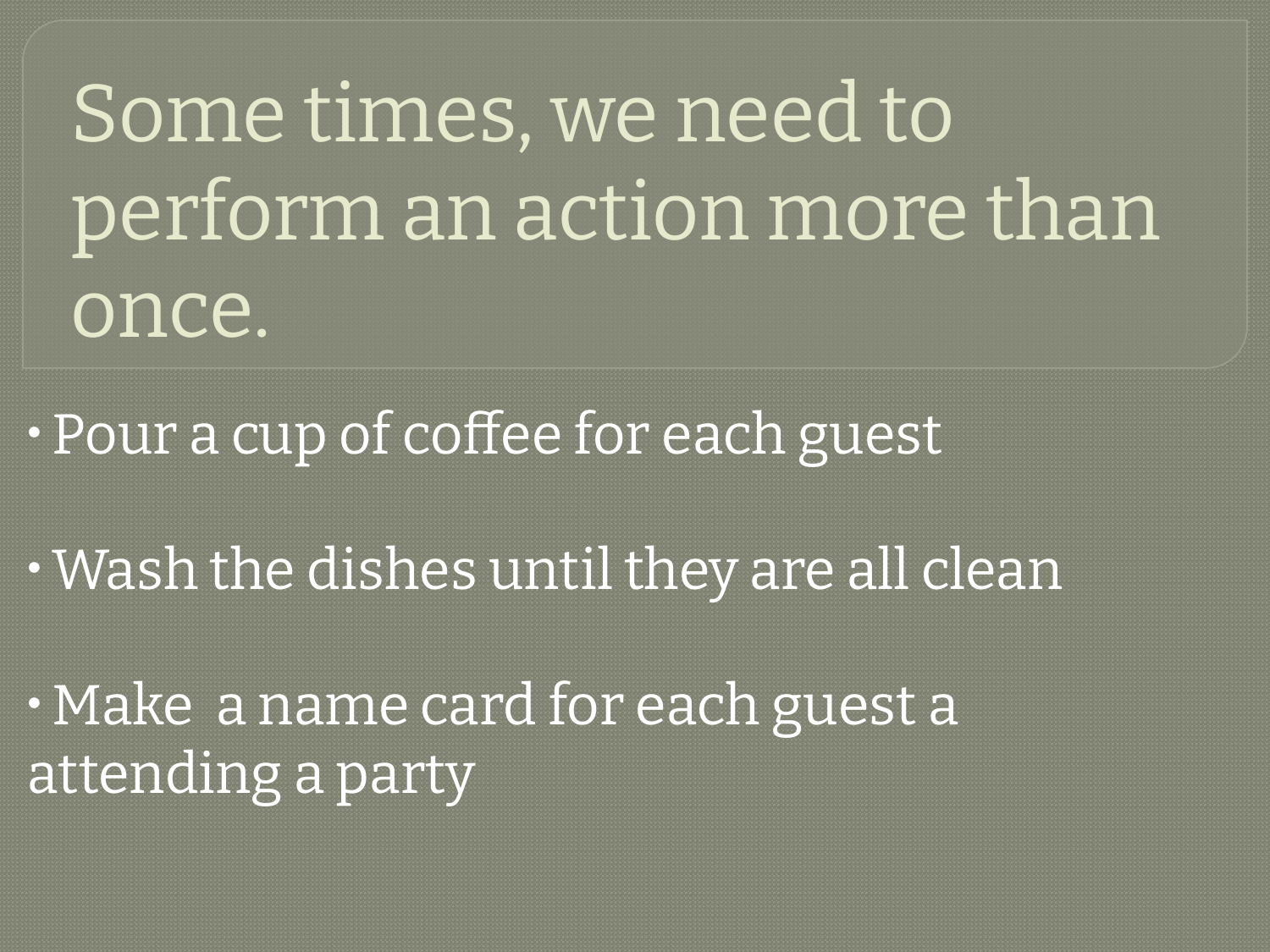

# Some times, we need to perform an action more than once.
 Pour a cup of coffee for each guest

 Wash the dishes until they are all clean

 Make  a name card for each guest a attending a party